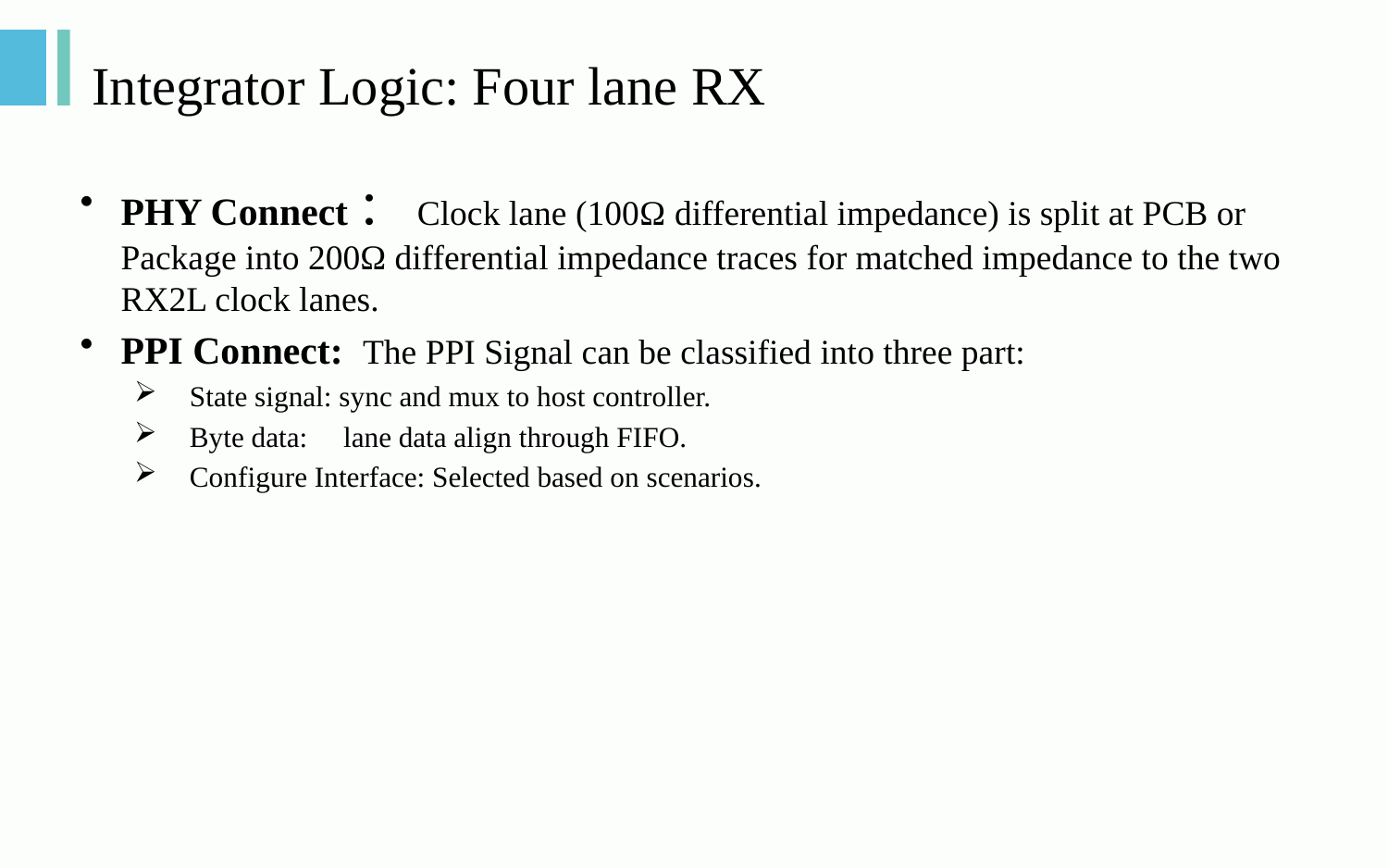

# Integrator Logic: Four lane RX
PHY Connect：Clock lane (100Ω differential impedance) is split at PCB or  Package into 200Ω differential impedance traces for matched impedance to the two RX2L clock lanes.
PPI Connect:  The PPI Signal can be classified into three part:
   State signal: sync and mux to host controller.
   Byte data:     lane data align through FIFO.
   Configure Interface: Selected based on scenarios.